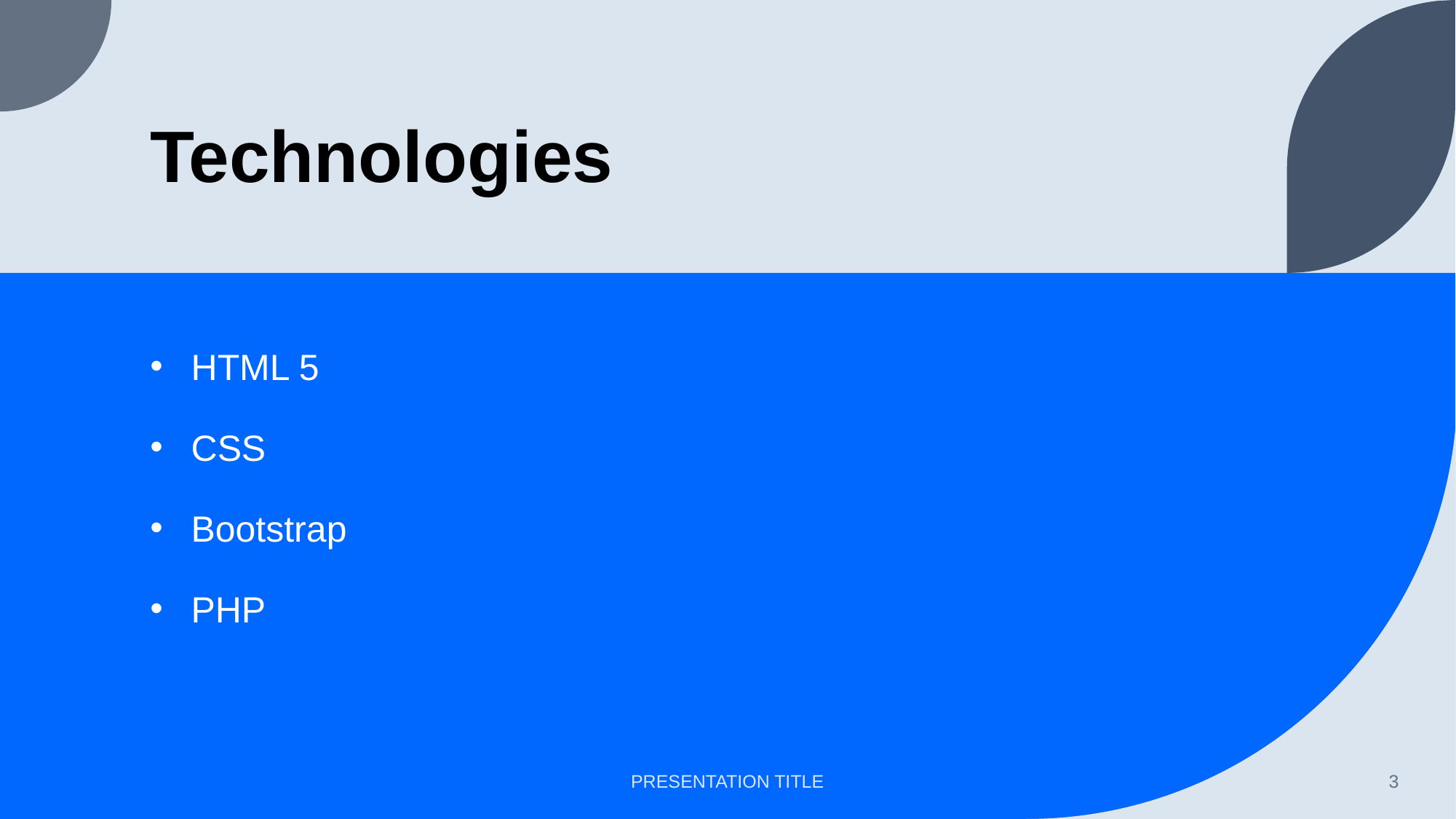

# Technologies
HTML 5
CSS
Bootstrap
PHP
PRESENTATION TITLE
3